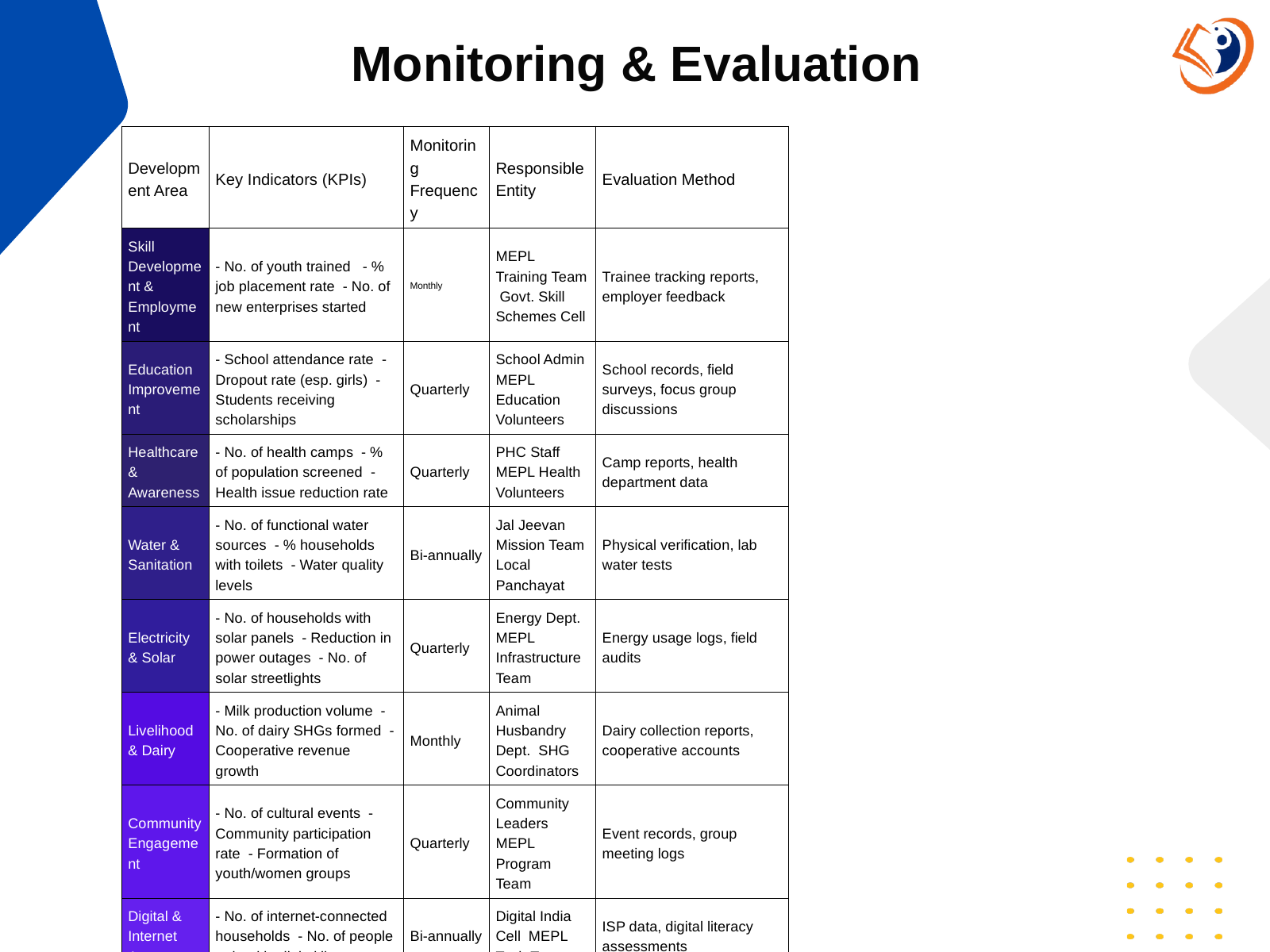

Monitoring & Evaluation
| Development Area | Key Indicators (KPIs) | Monitoring Frequency | Responsible Entity | Evaluation Method |
| --- | --- | --- | --- | --- |
| Skill Development & Employment | - No. of youth trained - % job placement rate - No. of new enterprises started | Monthly | MEPL Training Team Govt. Skill Schemes Cell | Trainee tracking reports, employer feedback |
| Education Improvement | - School attendance rate - Dropout rate (esp. girls) - Students receiving scholarships | Quarterly | School Admin MEPL Education Volunteers | School records, field surveys, focus group discussions |
| Healthcare & Awareness | - No. of health camps - % of population screened - Health issue reduction rate | Quarterly | PHC Staff MEPL Health Volunteers | Camp reports, health department data |
| Water & Sanitation | - No. of functional water sources - % households with toilets - Water quality levels | Bi-annually | Jal Jeevan Mission Team Local Panchayat | Physical verification, lab water tests |
| Electricity & Solar | - No. of households with solar panels - Reduction in power outages - No. of solar streetlights | Quarterly | Energy Dept. MEPL Infrastructure Team | Energy usage logs, field audits |
| Livelihood & Dairy | - Milk production volume - No. of dairy SHGs formed - Cooperative revenue growth | Monthly | Animal Husbandry Dept. SHG Coordinators | Dairy collection reports, cooperative accounts |
| Community Engagement | - No. of cultural events - Community participation rate - Formation of youth/women groups | Quarterly | Community Leaders MEPL Program Team | Event records, group meeting logs |
| Digital & Internet Access | - No. of internet-connected households - No. of people trained in digital literacy | Bi-annually | Digital India Cell MEPL Tech Team | ISP data, digital literacy assessments |